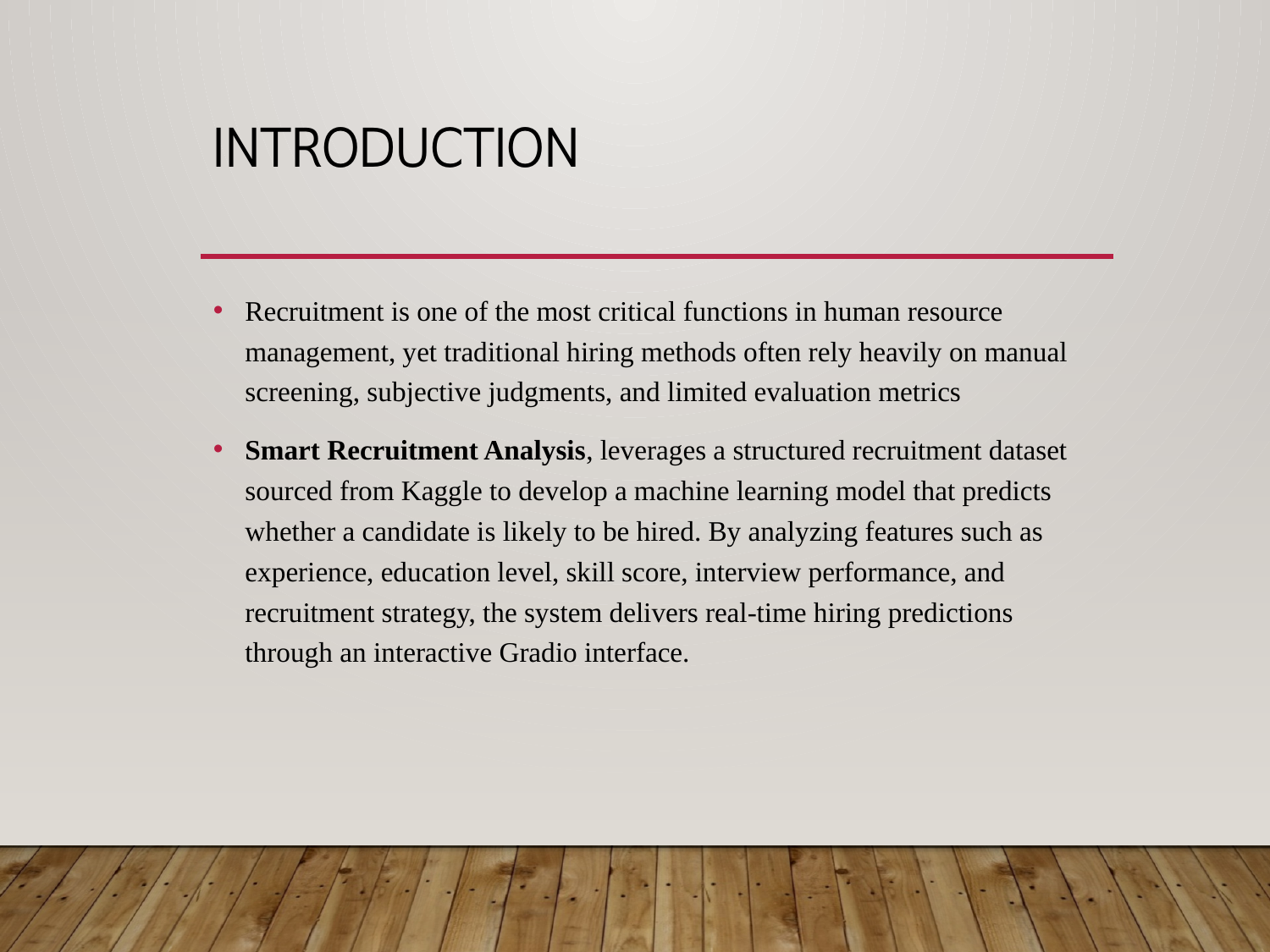

# Introduction
Recruitment is one of the most critical functions in human resource management, yet traditional hiring methods often rely heavily on manual screening, subjective judgments, and limited evaluation metrics
Smart Recruitment Analysis, leverages a structured recruitment dataset sourced from Kaggle to develop a machine learning model that predicts whether a candidate is likely to be hired. By analyzing features such as experience, education level, skill score, interview performance, and recruitment strategy, the system delivers real-time hiring predictions through an interactive Gradio interface.